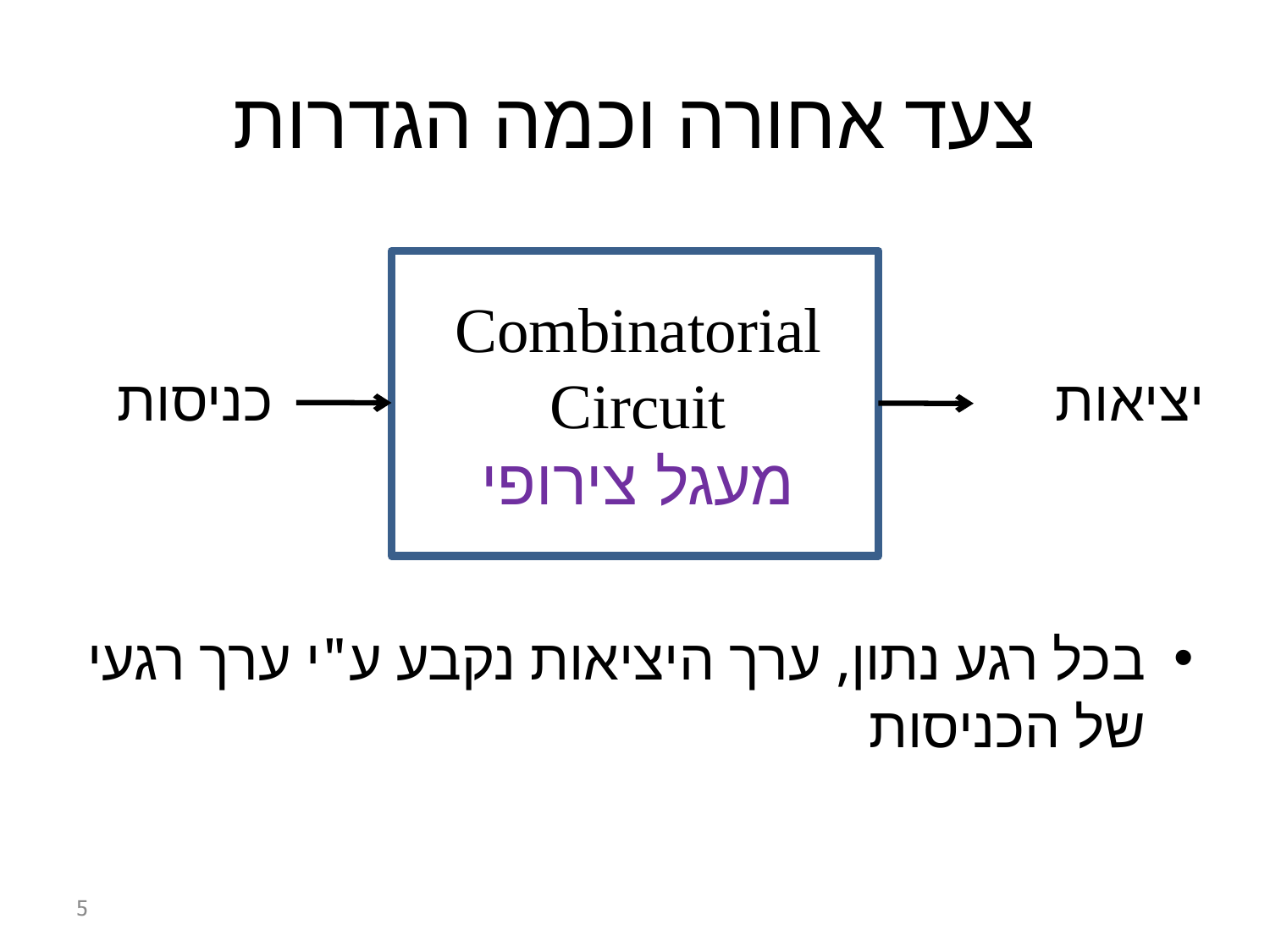

# צעד אחורה וכמה הגדרות

בכל רגע נתון, ערך היציאות נקבע ע"י ערך רגעי של הכניסות

Combinatorial Circuit
מעגל צירופי
כניסות
יציאות
5